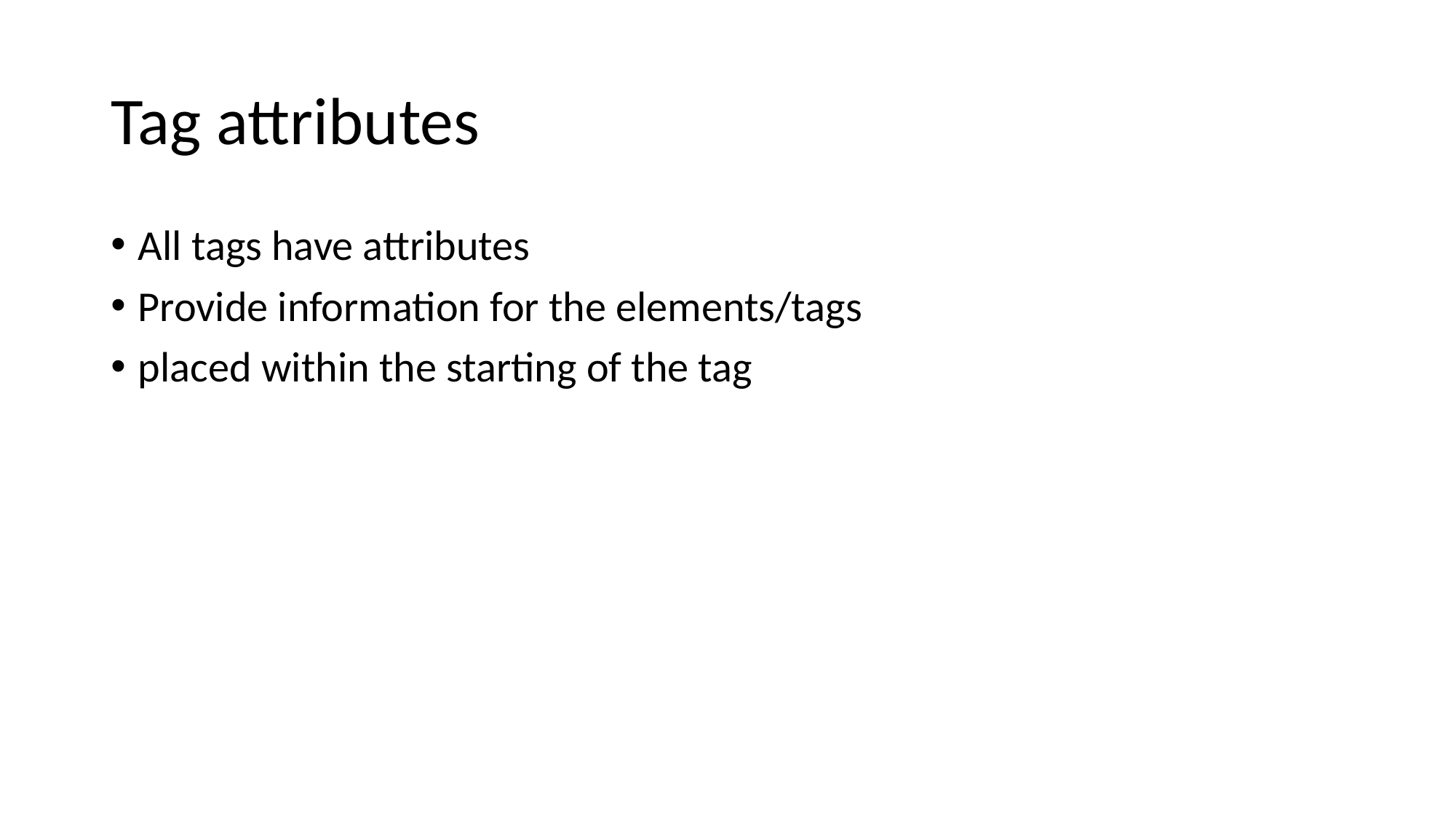

# Tag attributes
All tags have attributes
Provide information for the elements/tags
placed within the starting of the tag